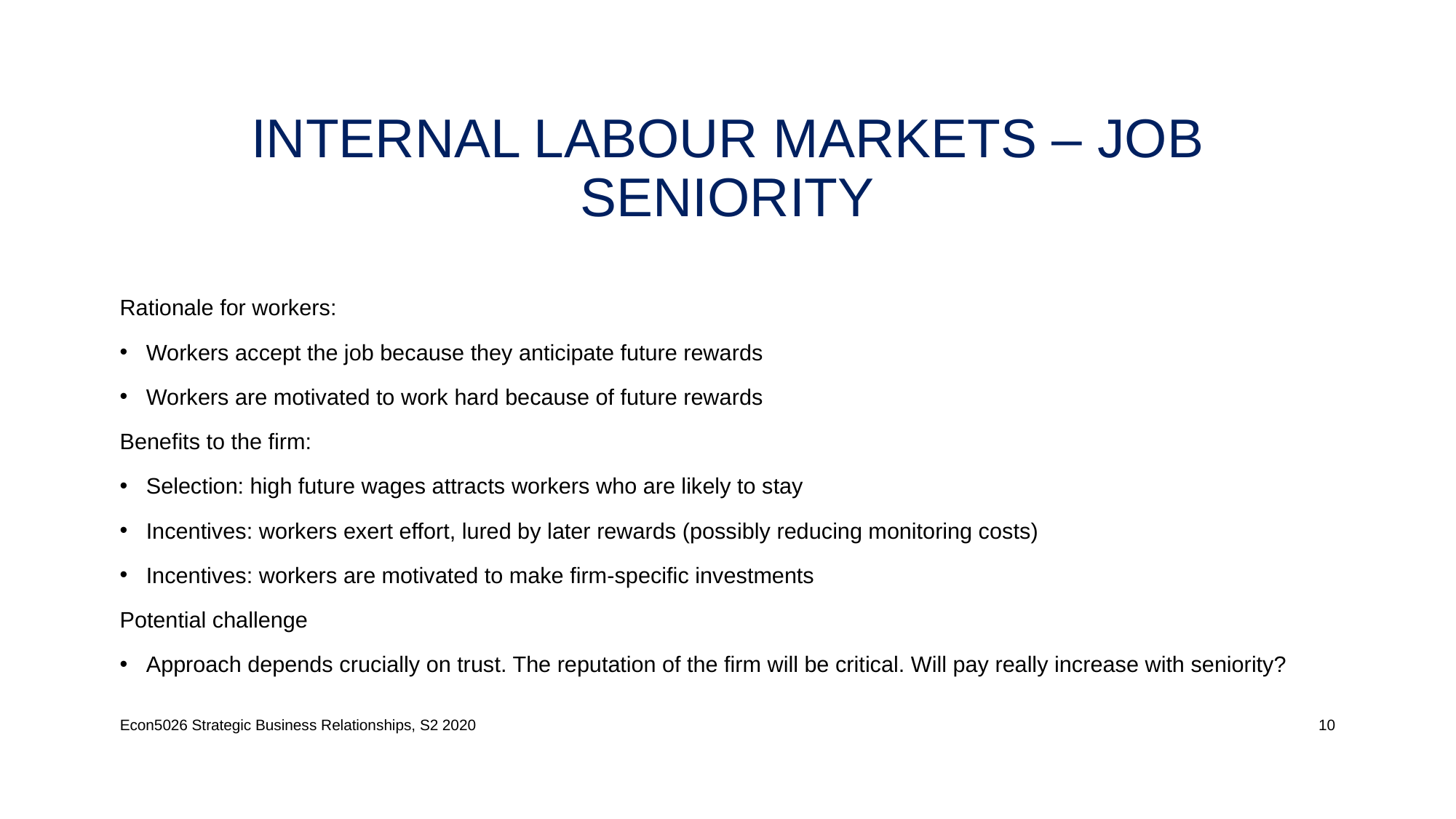

# Internal Labour Markets – Job Seniority

Rationale for workers:
Workers accept the job because they anticipate future rewards
Workers are motivated to work hard because of future rewards
Benefits to the firm:
Selection: high future wages attracts workers who are likely to stay
Incentives: workers exert effort, lured by later rewards (possibly reducing monitoring costs)
Incentives: workers are motivated to make firm-specific investments
Potential challenge
Approach depends crucially on trust. The reputation of the firm will be critical. Will pay really increase with seniority?
Econ5026 Strategic Business Relationships, S2 2020
10